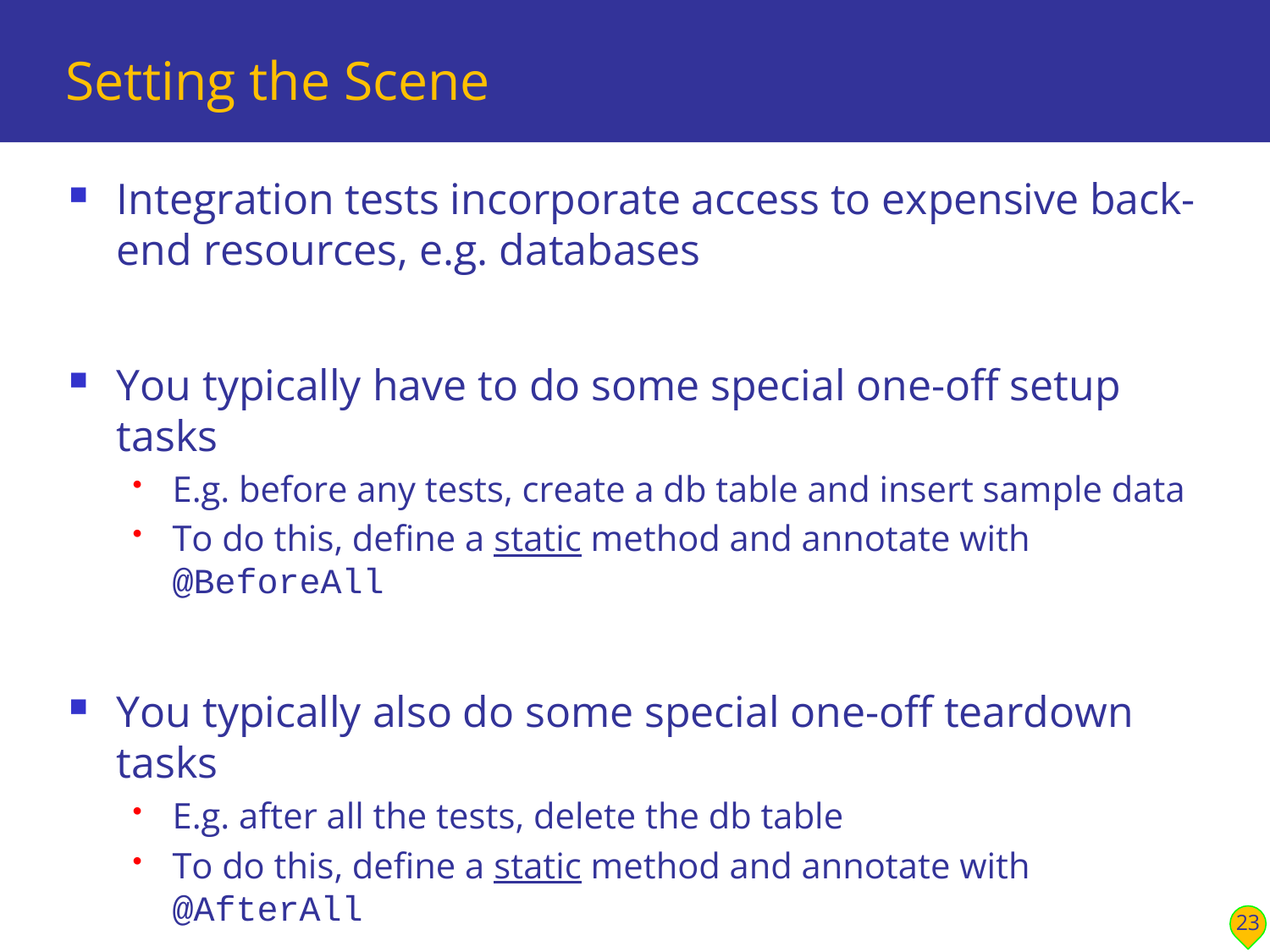

# Setting the Scene
Integration tests incorporate access to expensive back-end resources, e.g. databases

You typically have to do some special one-off setup tasks
E.g. before any tests, create a db table and insert sample data
To do this, define a static method and annotate with @BeforeAll

You typically also do some special one-off teardown tasks
E.g. after all the tests, delete the db table
To do this, define a static method and annotate with @AfterAll

23